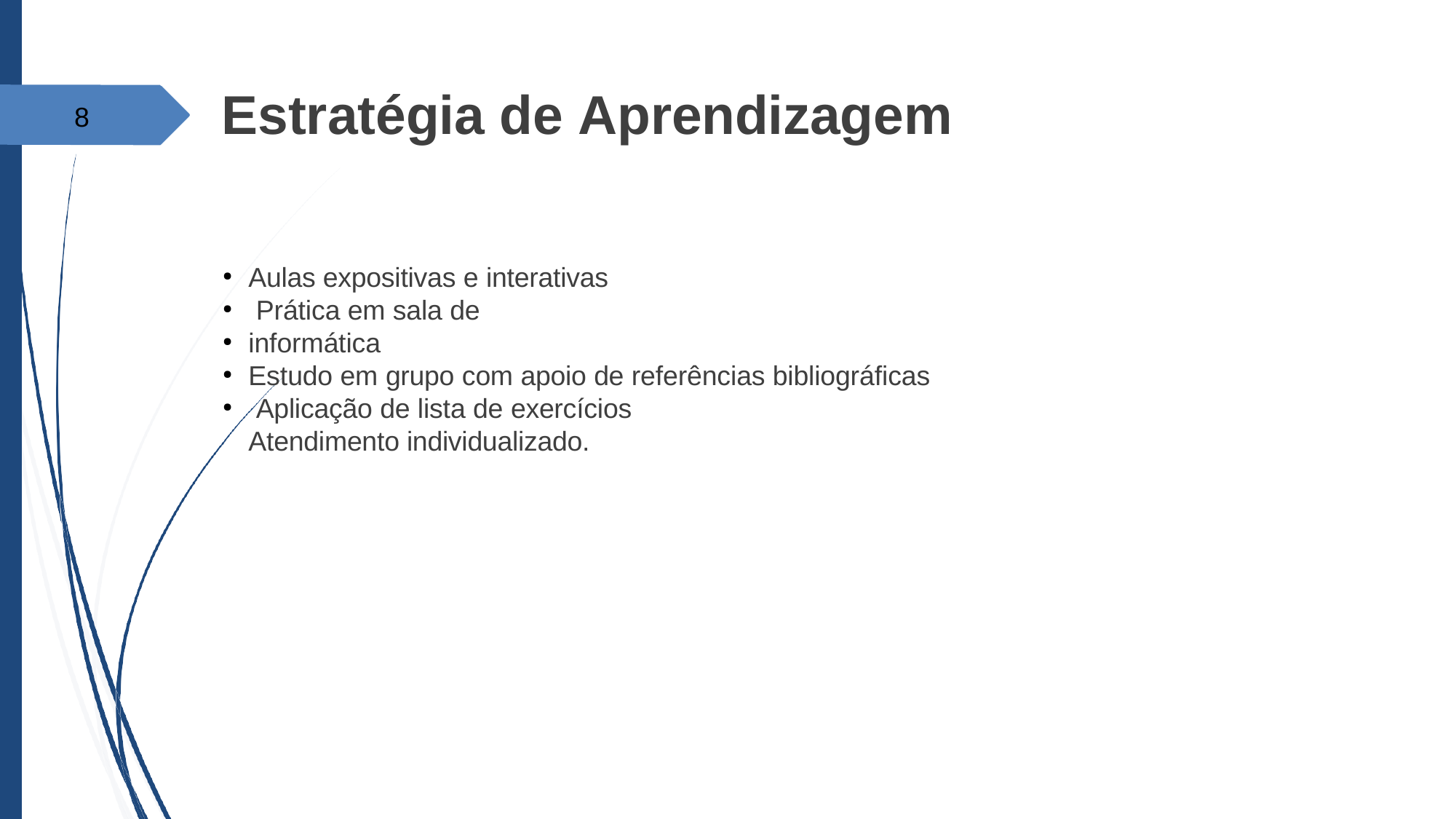

# Estratégia de Aprendizagem
8
Aulas expositivas e interativas  Prática em sala de informática
Estudo em grupo com apoio de referências bibliográficas  Aplicação de lista de exercícios
Atendimento individualizado.
●
●
●
●
●